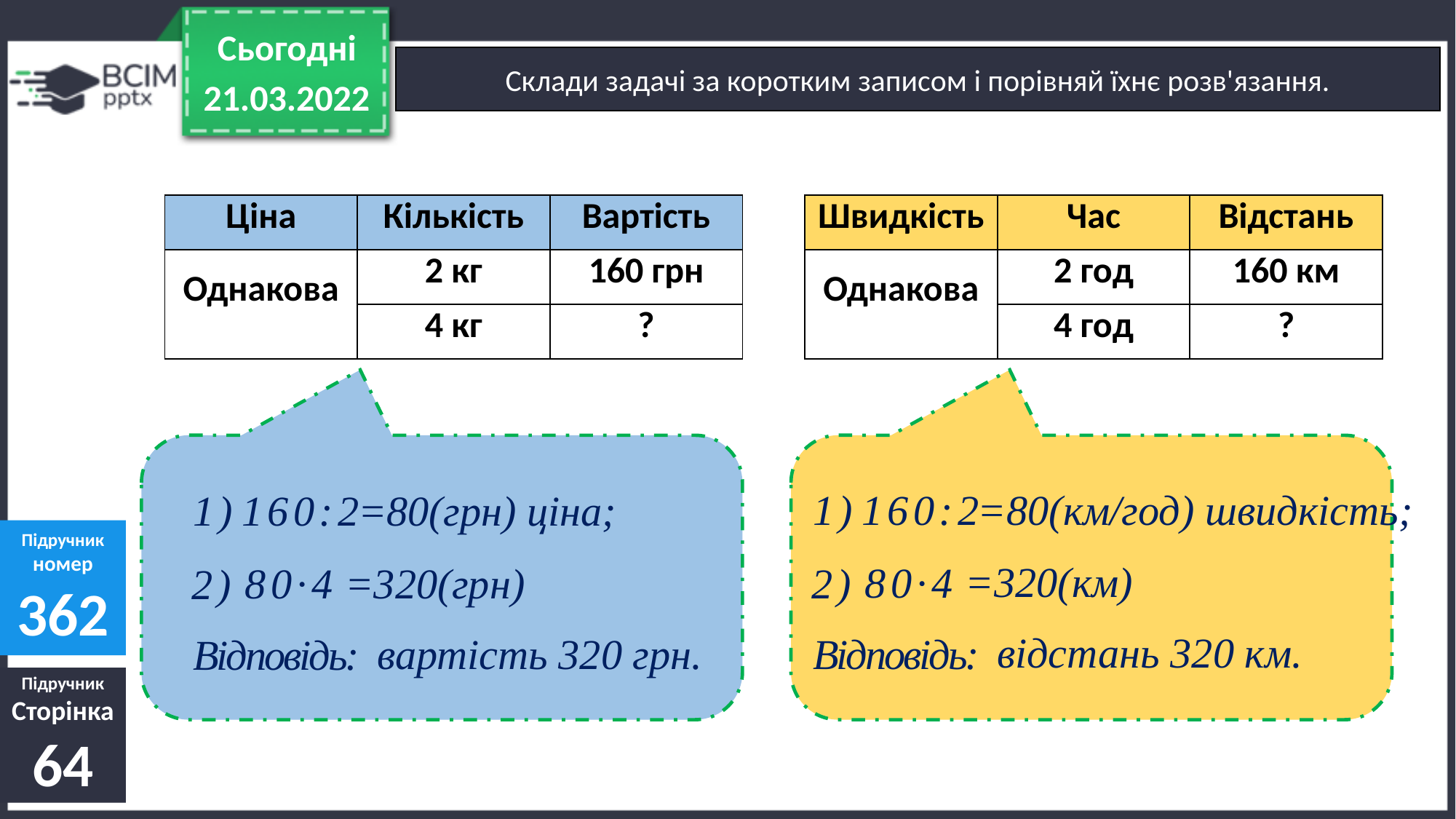

Сьогодні
Склади задачі за коротким записом і порівняй їхнє розв'язання.
21.03.2022
| Ціна | Кількість | Вартість |
| --- | --- | --- |
| Однакова | 2 кг | 160 грн |
|  | 4 кг | ? |
| Швидкість | Час | Відстань |
| --- | --- | --- |
| Однакова | 2 год | 160 км |
|  | 4 год | ? |

1)
160:2
=80(км/год) швидкість;
1)
160:2
=80(грн) ціна;
Підручник
номер
362
=320(км)
80·4
=320(грн)
2)
80·4
2)
відстань 320 км.
Відповідь:
вартість 320 грн.
Відповідь:
Підручник
Сторінка
64